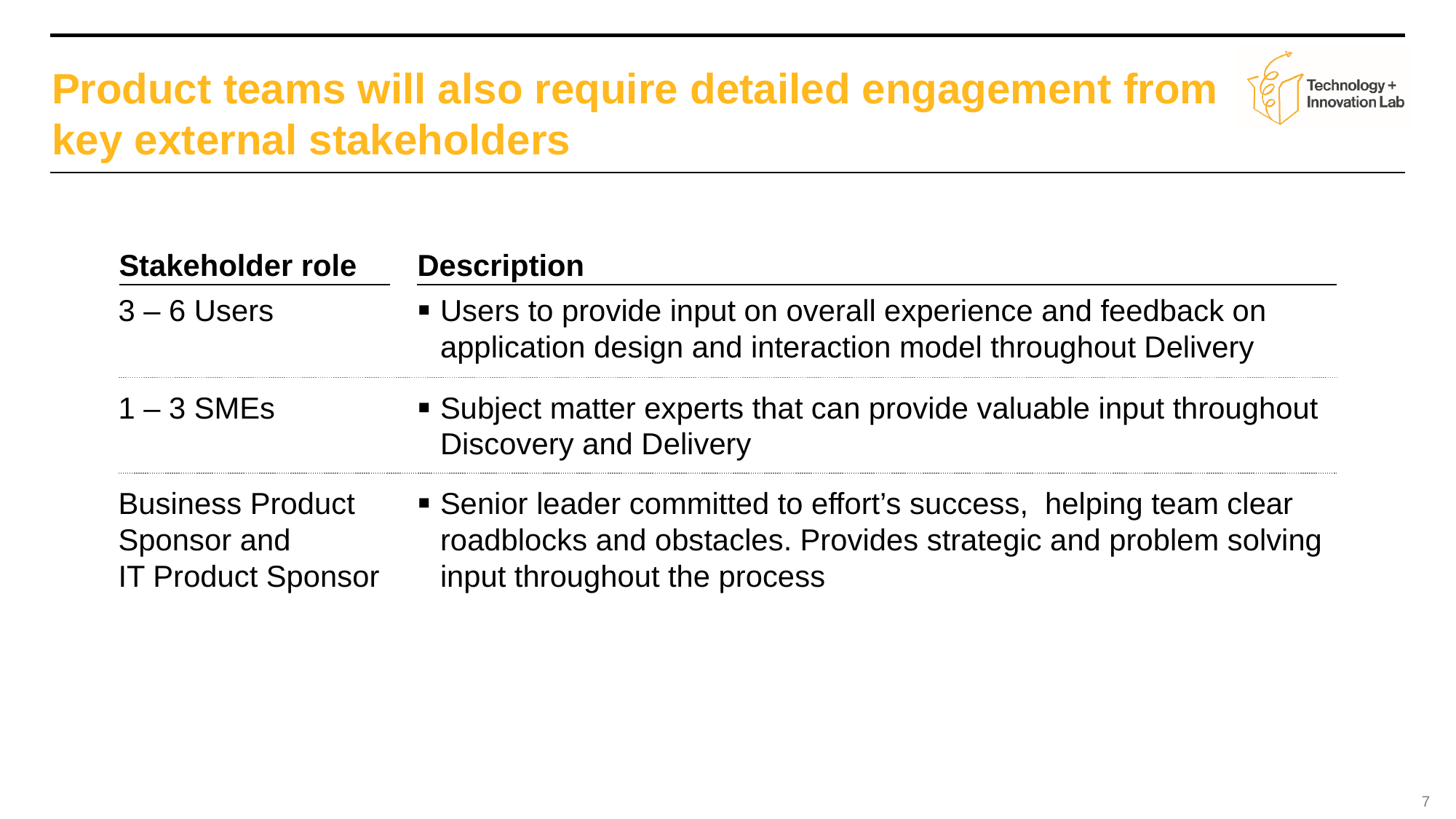

# Product teams will also require detailed engagement from key external stakeholders
Stakeholder role
Description
3 – 6 Users
Users to provide input on overall experience and feedback on application design and interaction model throughout Delivery
1 – 3 SMEs
Subject matter experts that can provide valuable input throughout Discovery and Delivery
Business Product Sponsor and
IT Product Sponsor
Senior leader committed to effort’s success,  helping team clear roadblocks and obstacles. Provides strategic and problem solving input throughout the process